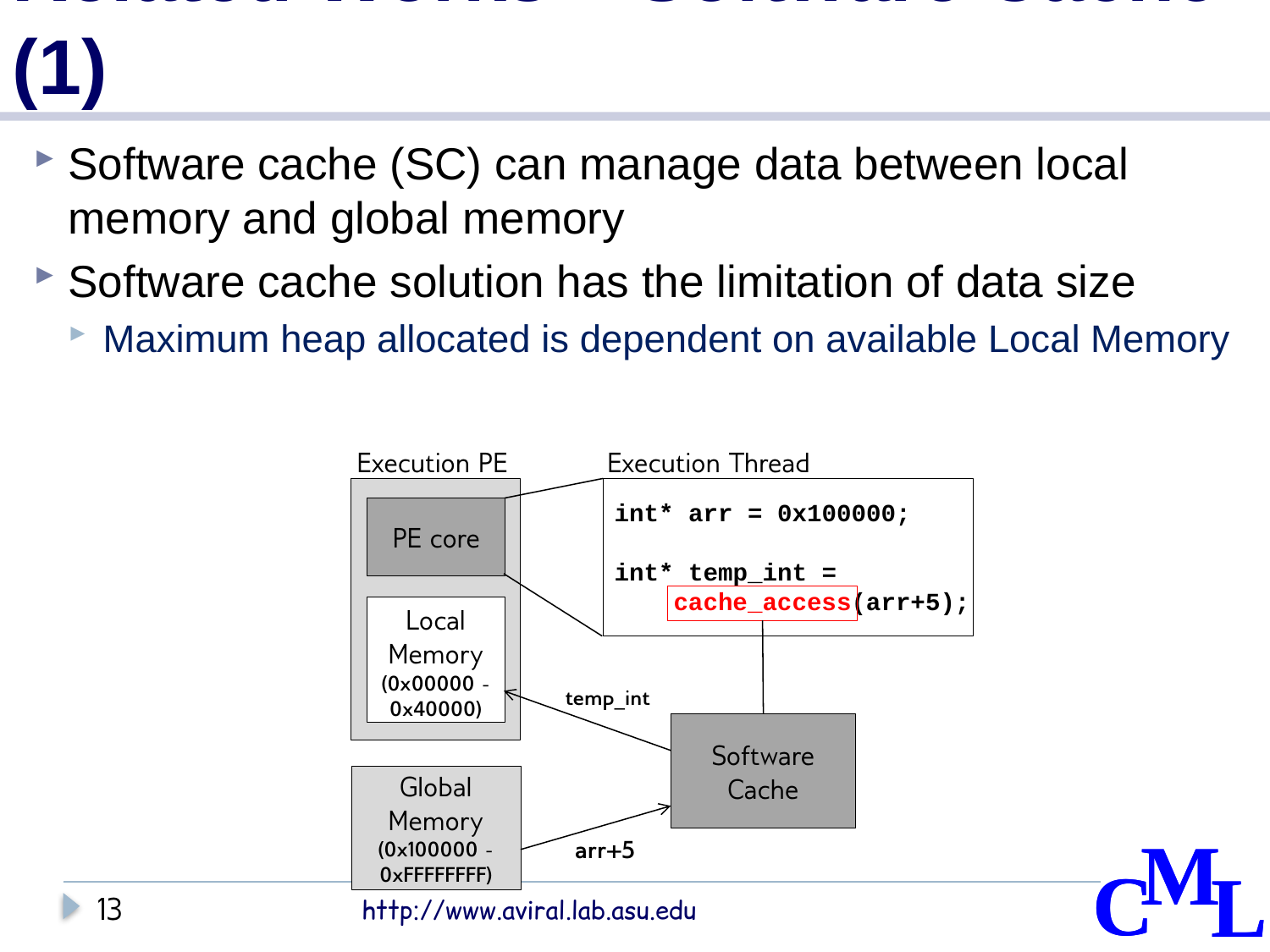

# Related Works – Software Cache (1)
Software cache (SC) can manage data between local memory and global memory
Software cache solution has the limitation of data size
Maximum heap allocated is dependent on available Local Memory
Execution PE
Execution Thread

int* arr = 0x100000;

int* temp_int =
    cache_access(arr+5);

PE core

Local Memory
(0x00000 -0x40000)
temp_int

Software Cache

Global Memory (0x100000 -0xFFFFFFFF)
arr+5
13